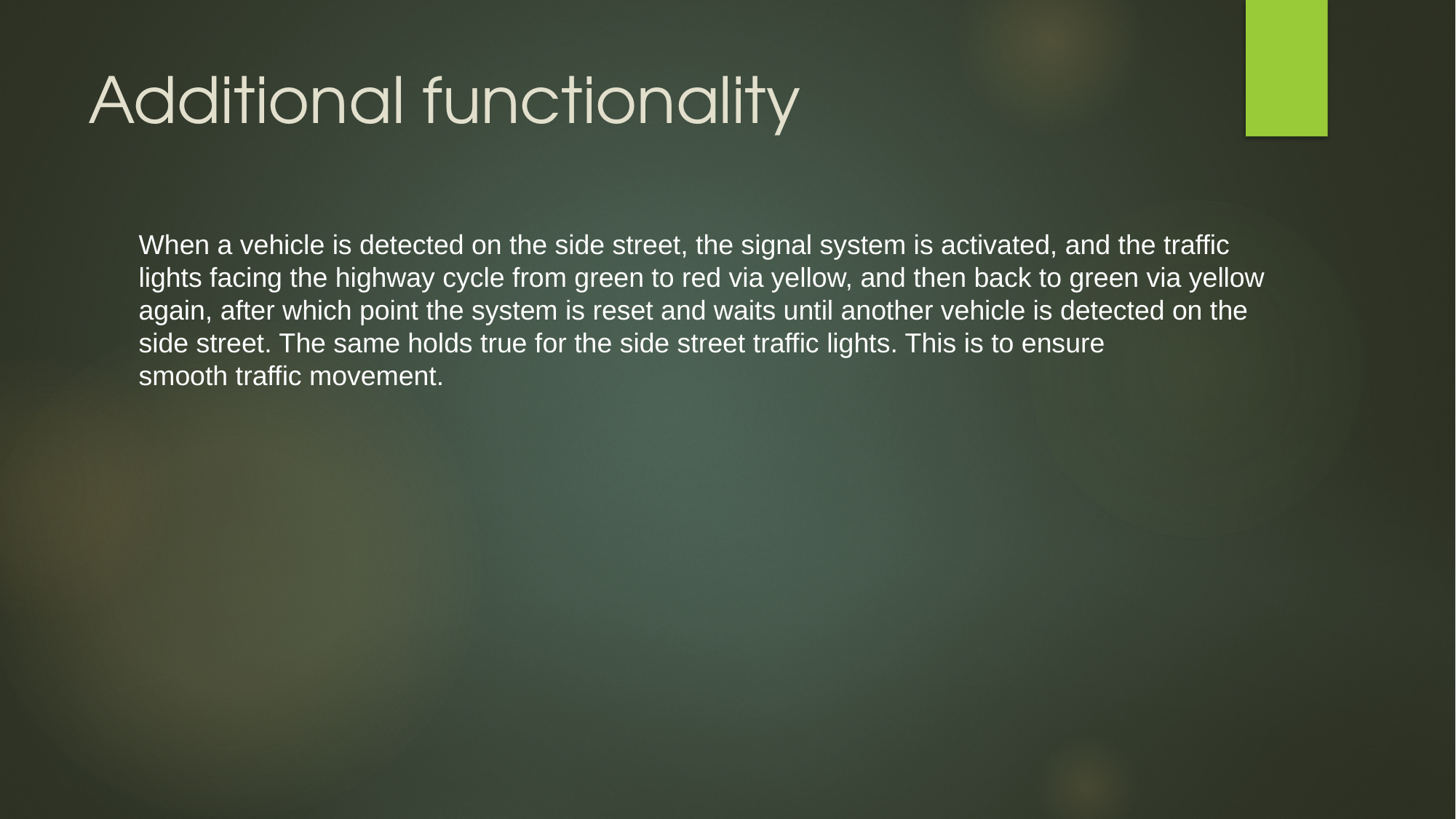

# Additional functionality
When a vehicle is detected on the side street, the signal system is activated, and the traffic lights facing the highway cycle from green to red via yellow, and then back to green via yellow again, after which point the system is reset and waits until another vehicle is detected on the side street. The same holds true for the side street traffic lights. This is to ensure
smooth traffic movement.